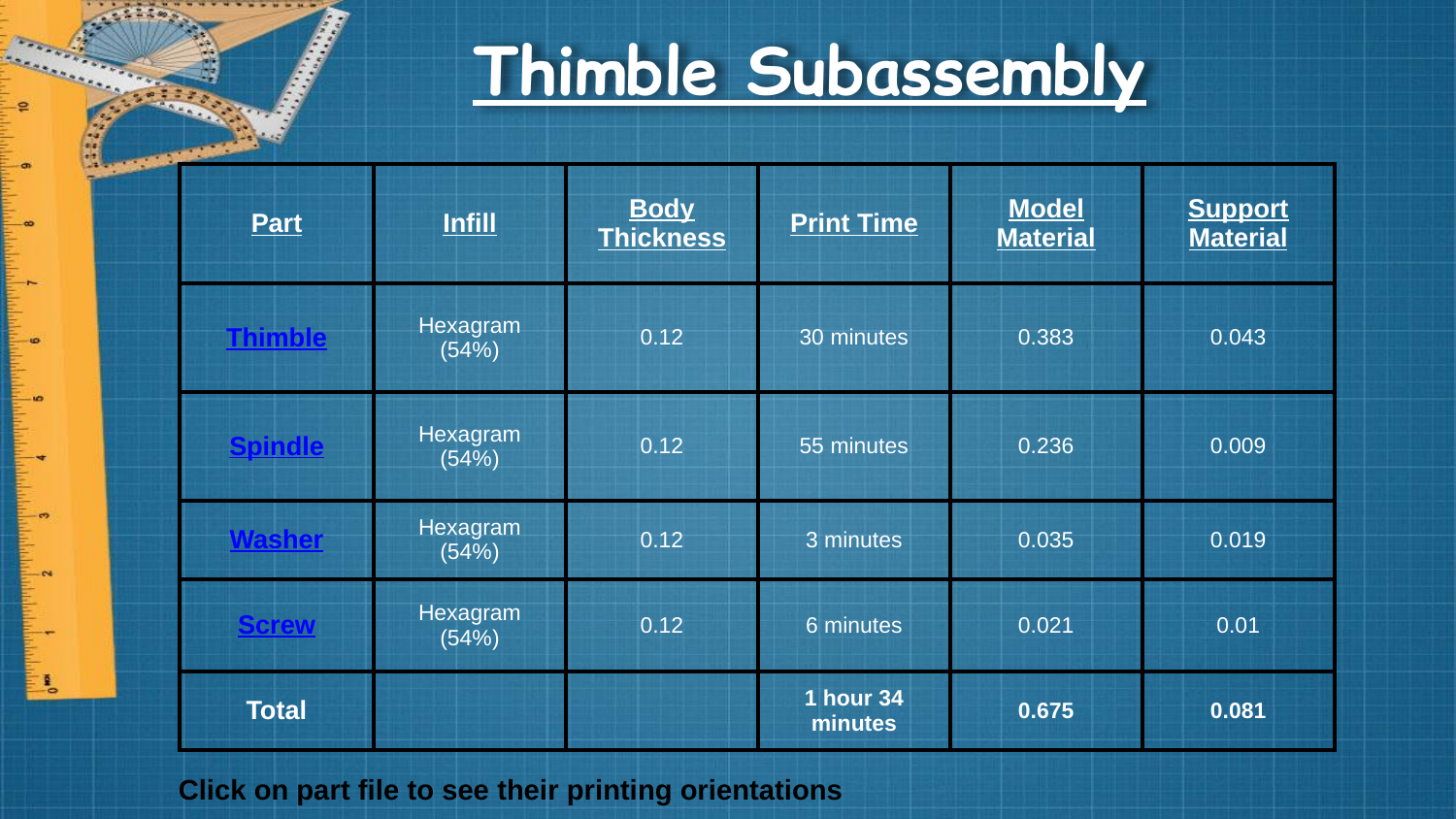

# Thimble Subassembly

| Part | Infill | Body Thickness | Print Time | Model Material | Support Material |
| --- | --- | --- | --- | --- | --- |
| Thimble | Hexagram (54%) | 0.12 | 30 minutes | 0.383 | 0.043 |
| Spindle | Hexagram (54%) | 0.12 | 55 minutes | 0.236 | 0.009 |
| Washer | Hexagram (54%) | 0.12 | 3 minutes | 0.035 | 0.019 |
| Screw | Hexagram (54%) | 0.12 | 6 minutes | 0.021 | 0.01 |
| Total |  |  | 1 hour 34 minutes | 0.675 | 0.081 |
Click on part file to see their printing orientations